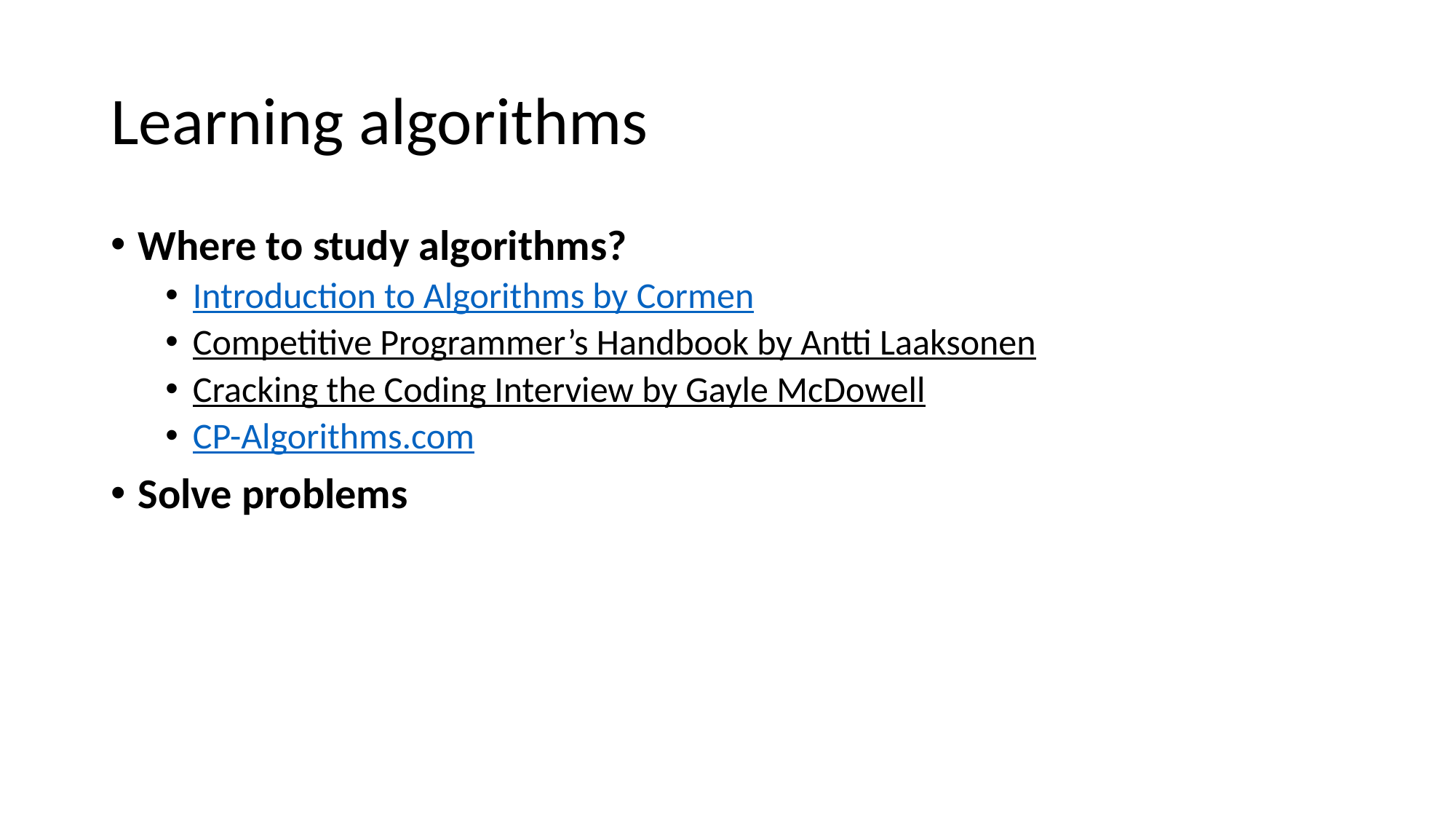

# Learning algorithms
Where to study algorithms?
Introduction to Algorithms by Cormen
Competitive Programmer’s Handbook by Antti Laaksonen
Cracking the Coding Interview by Gayle McDowell
CP-Algorithms.com
Solve problems